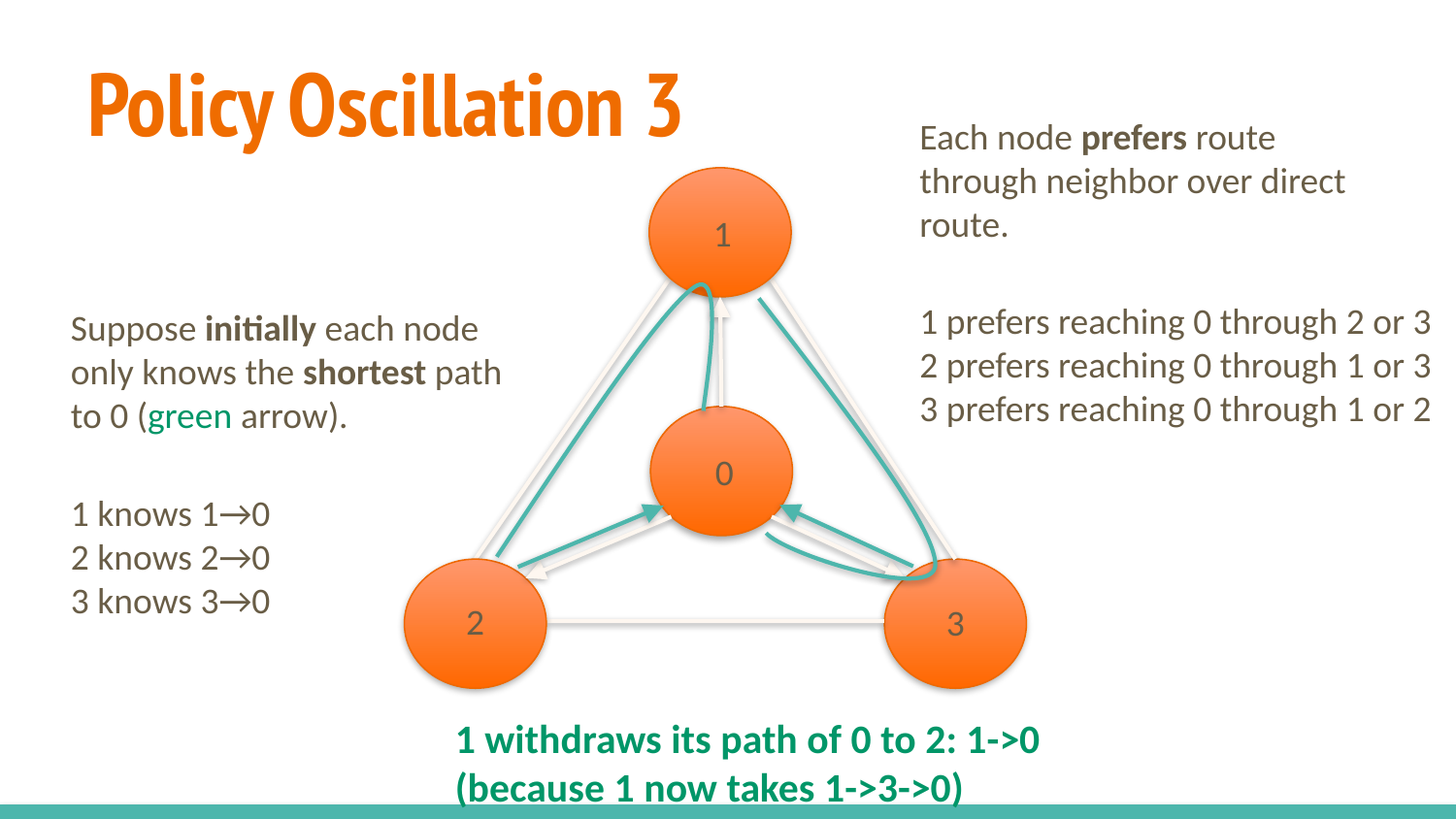

# Policy Oscillation 3
Each node prefers route through neighbor over direct route.

1

0

3

2

1 prefers reaching 0 through 2 or 3
2 prefers reaching 0 through 1 or 3
3 prefers reaching 0 through 1 or 2

Suppose initially each node only knows the shortest path to 0 (green arrow).

1 knows 1→0
2 knows 2→0
3 knows 3→0

1 withdraws its path of 0 to 2: 1->0 (because 1 now takes 1->3->0)